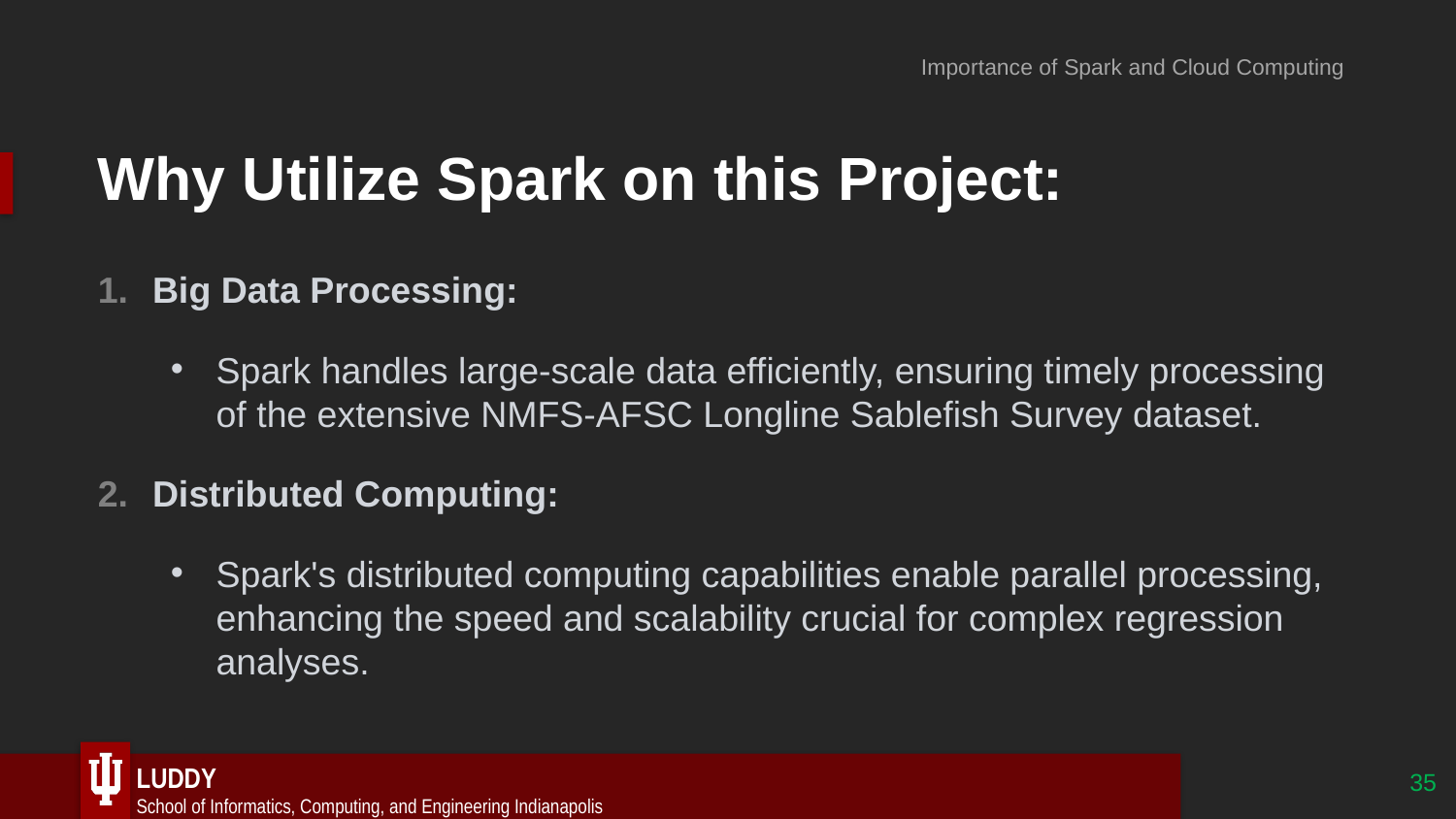

Importance of Spark and Cloud Computing
# Why Utilize Spark on this Project:
Big Data Processing:
Spark handles large-scale data efficiently, ensuring timely processing of the extensive NMFS-AFSC Longline Sablefish Survey dataset.
Distributed Computing:
Spark's distributed computing capabilities enable parallel processing, enhancing the speed and scalability crucial for complex regression analyses.